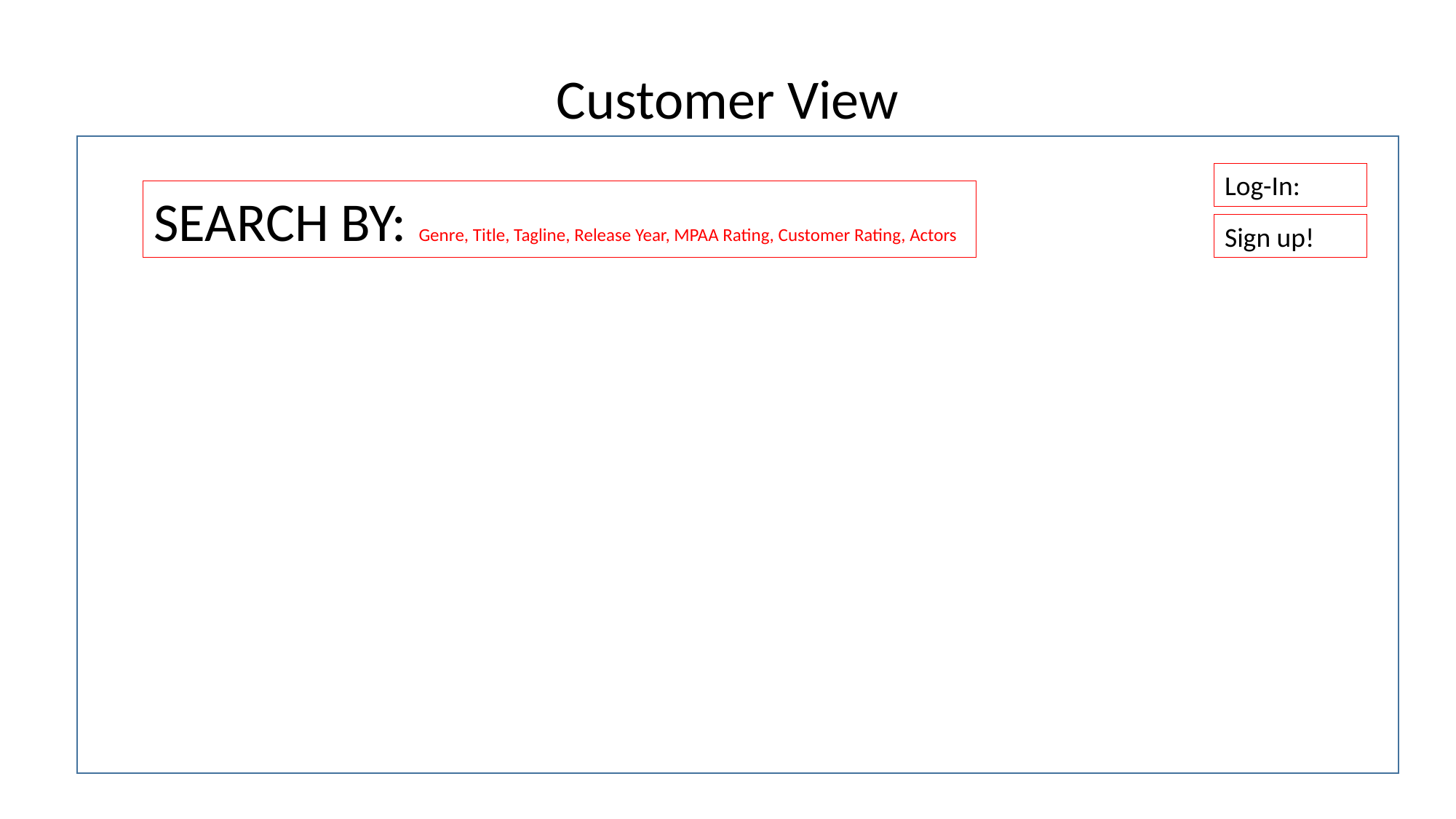

# Customer View

Log-In:
SEARCH BY: Genre, Title, Tagline, Release Year, MPAA Rating, Customer Rating, Actors
Sign up!